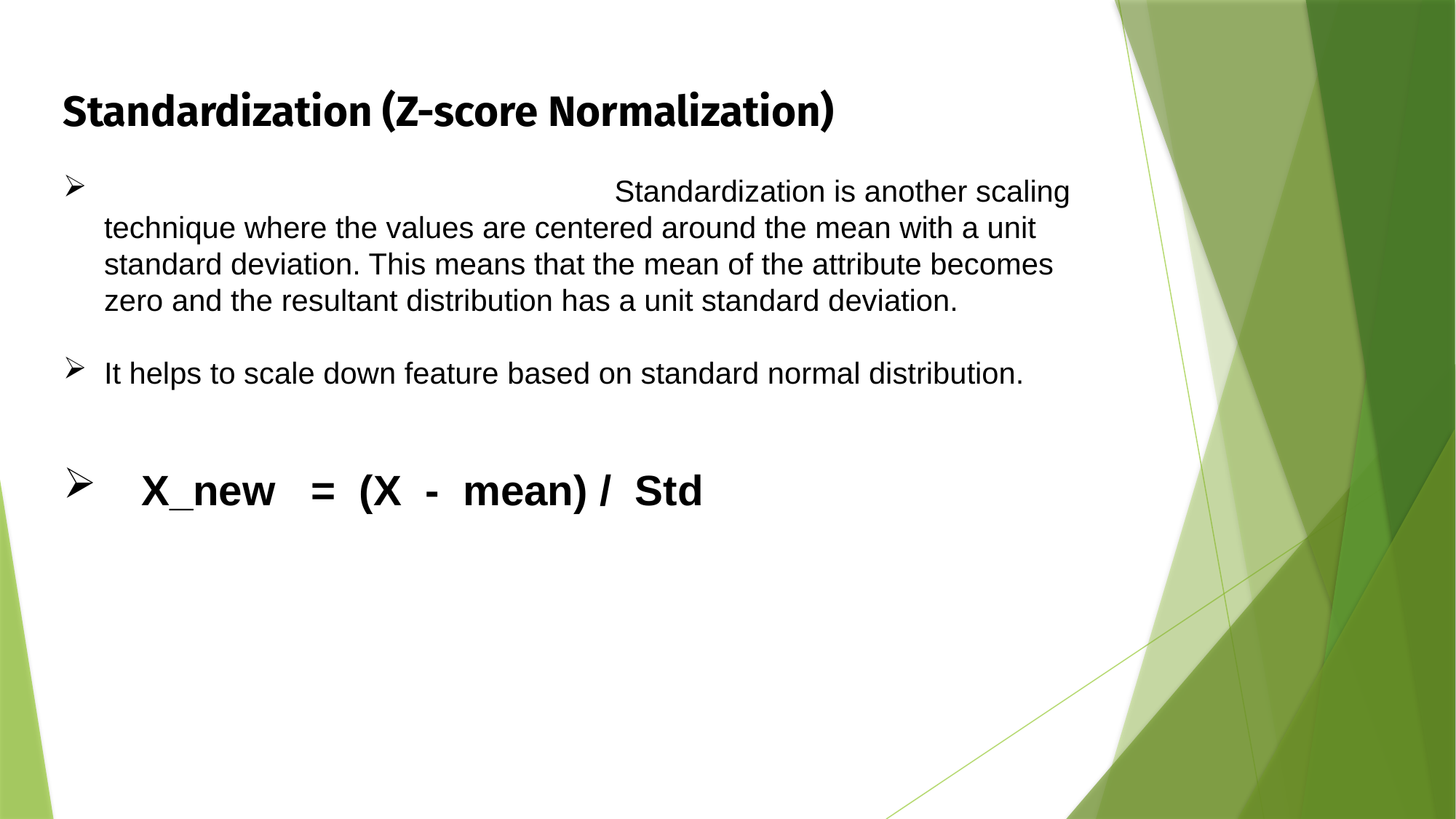

Standardization (Z-score Normalization)

                                                             Standardization is another scaling technique where the values are centered around the mean with a unit standard deviation. This means that the mean of the attribute becomes zero and the resultant distribution has a unit standard deviation.

It helps to scale down feature based on standard normal distribution.

  X_new   =  (X  -  mean) /  Std